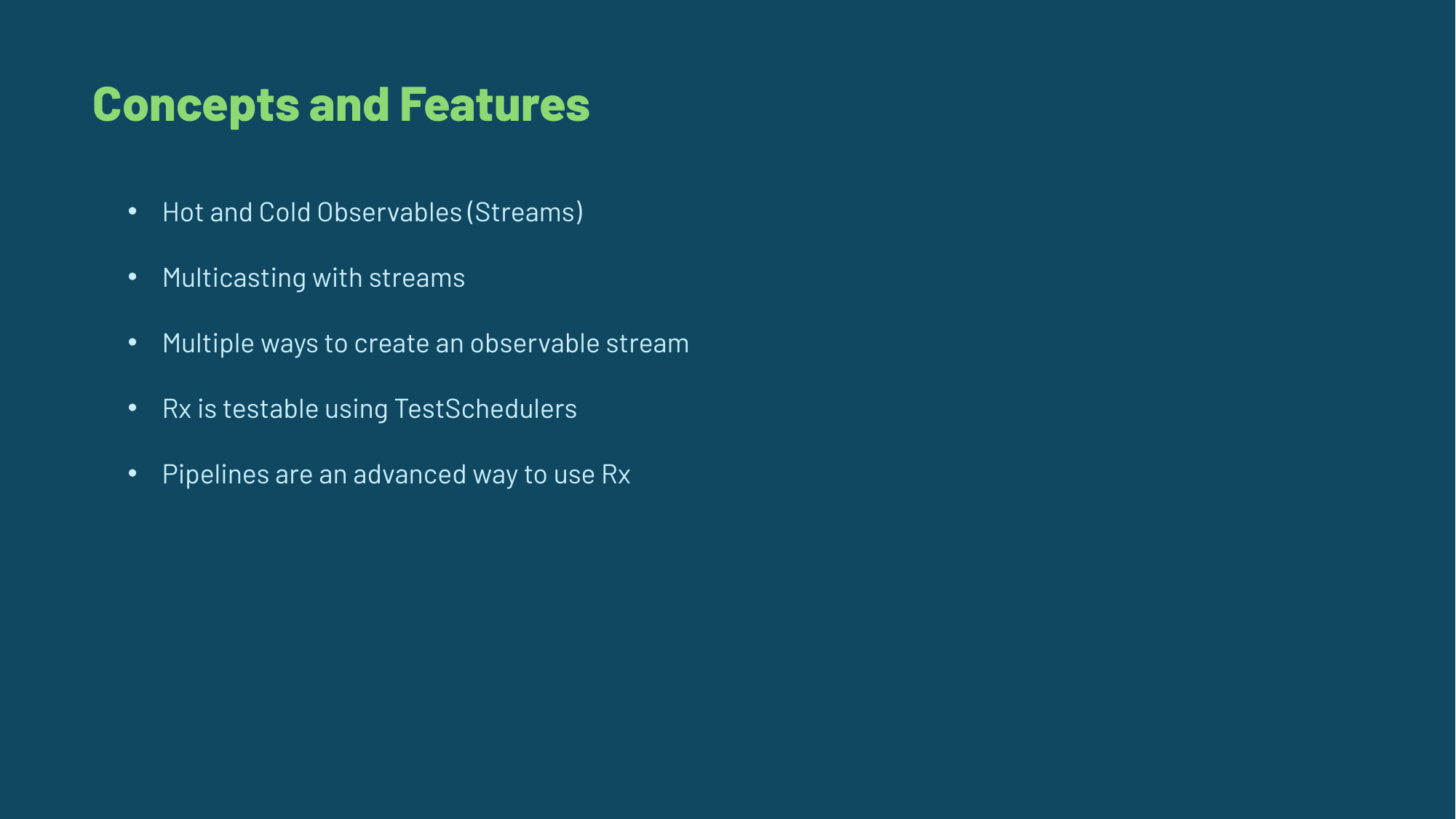

Concepts and Features
Hot and Cold Observables (Streams)

Multicasting with streams

Multiple ways to create an observable stream

Rx is testable using TestSchedulers

Pipelines are an advanced way to use Rx